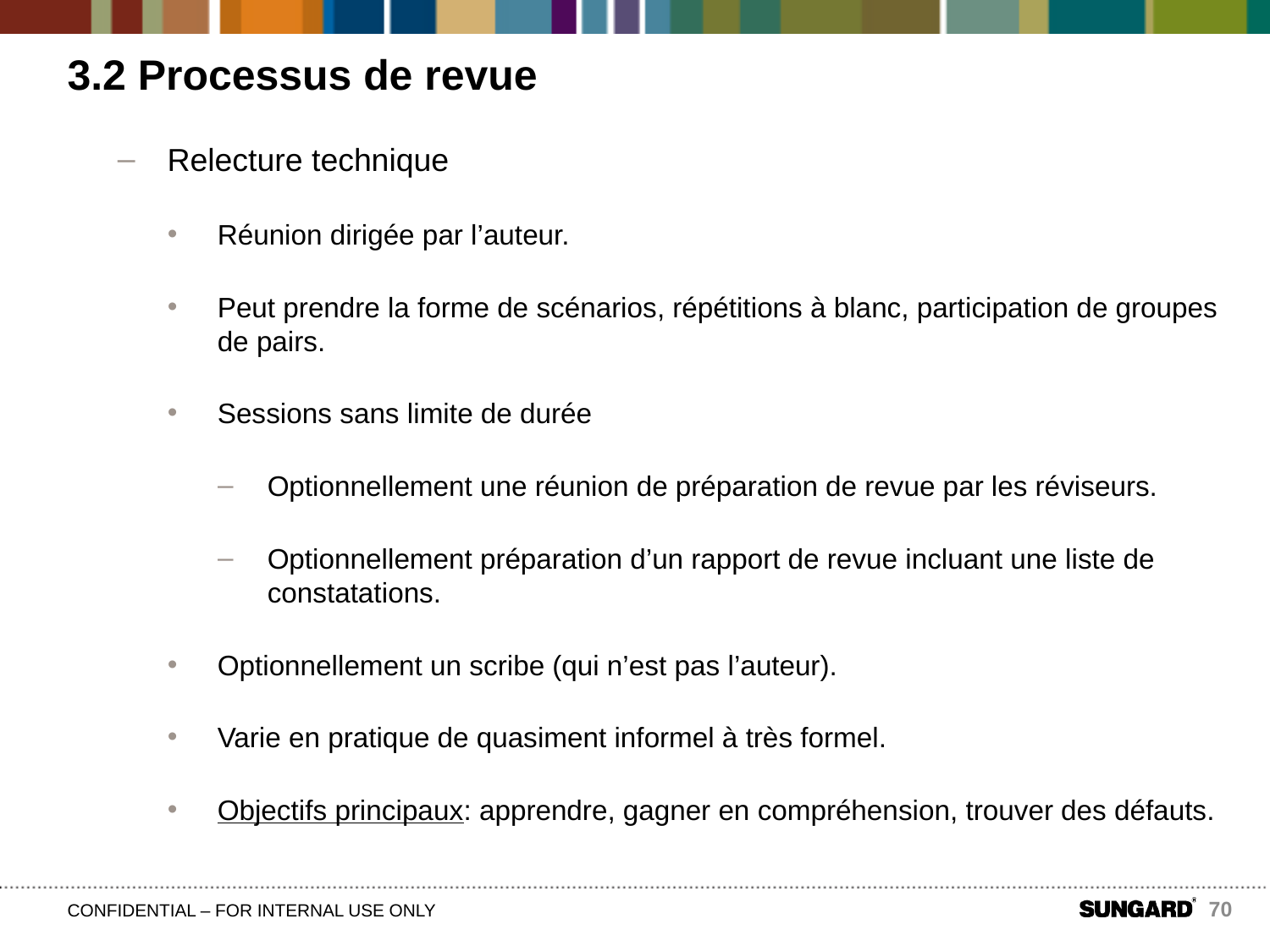

# 3.2 Processus de revue
Relecture technique
Réunion dirigée par l’auteur.
Peut prendre la forme de scénarios, répétitions à blanc, participation de groupes de pairs.
Sessions sans limite de durée
Optionnellement une réunion de préparation de revue par les réviseurs.
Optionnellement préparation d’un rapport de revue incluant une liste de constatations.
Optionnellement un scribe (qui n’est pas l’auteur).
Varie en pratique de quasiment informel à très formel.
Objectifs principaux: apprendre, gagner en compréhension, trouver des défauts.
70